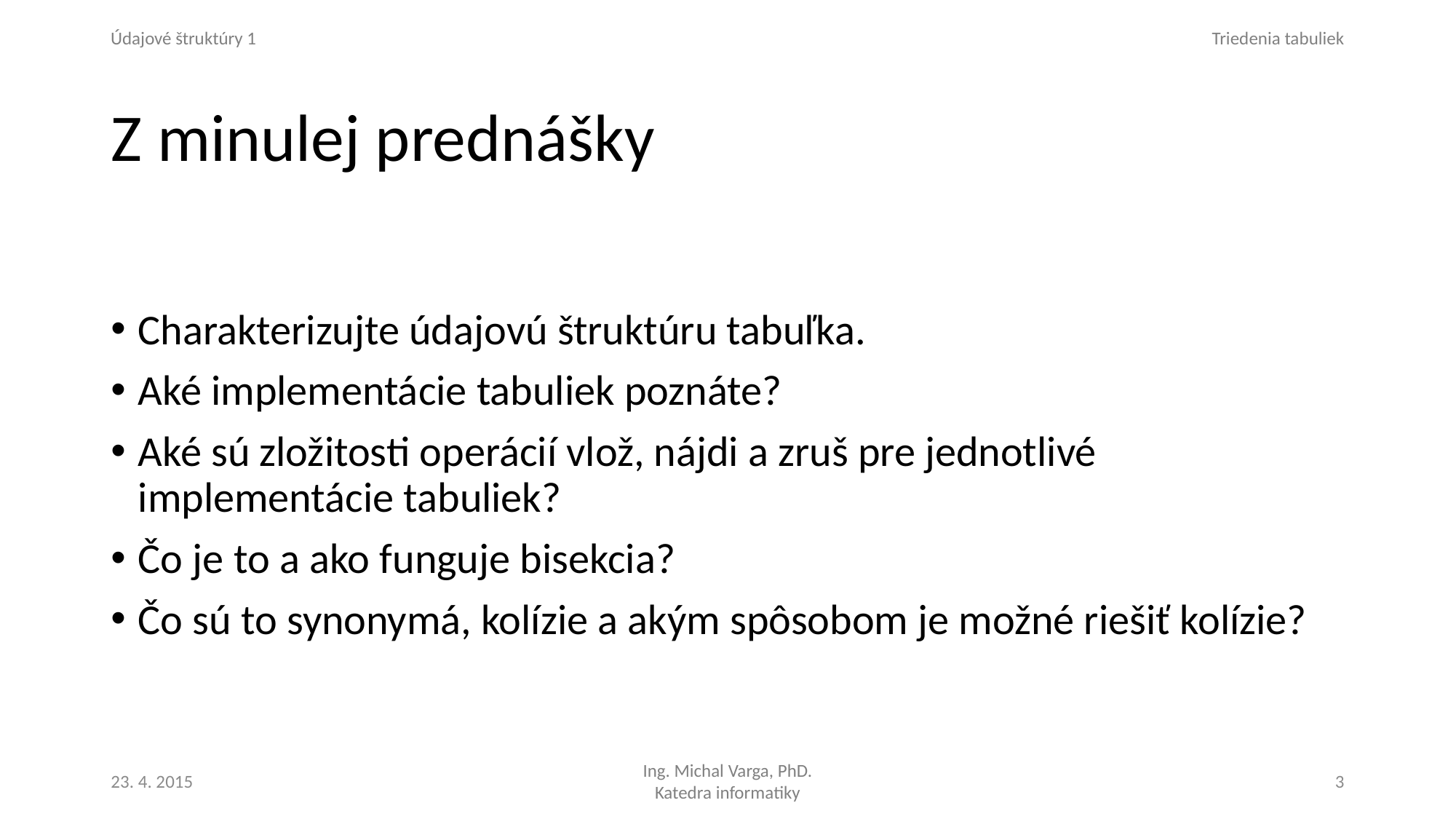

# Z minulej prednášky
Charakterizujte údajovú štruktúru tabuľka.
Aké implementácie tabuliek poznáte?
Aké sú zložitosti operácií vlož, nájdi a zruš pre jednotlivé implementácie tabuliek?
Čo je to a ako funguje bisekcia?
Čo sú to synonymá, kolízie a akým spôsobom je možné riešiť kolízie?
23. 4. 2015
3